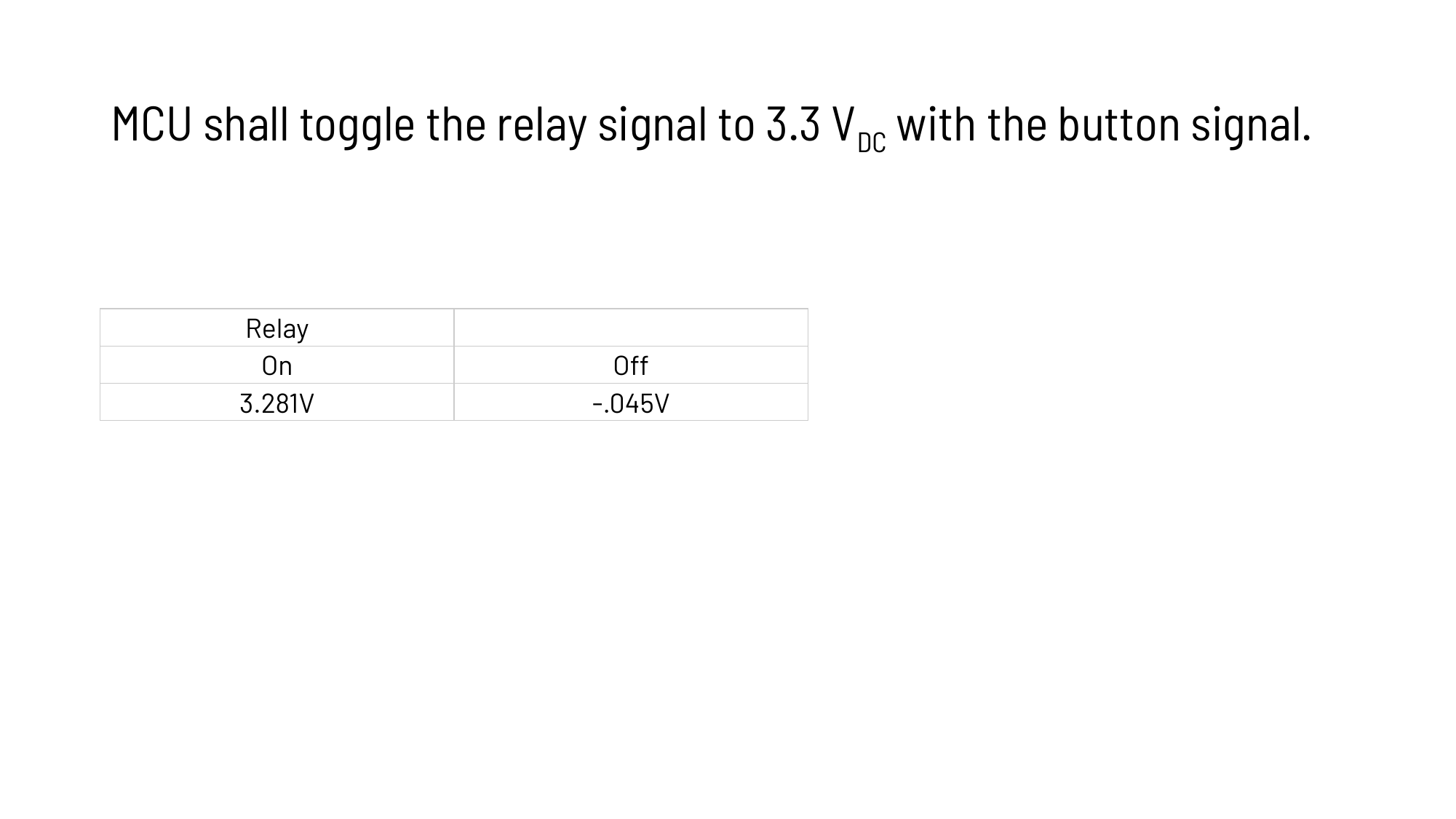

# MCU shall toggle the relay signal to 3.3 VDC with the button signal.
| Relay |  |
| --- | --- |
| On | Off |
| 3.281V | -.045V |